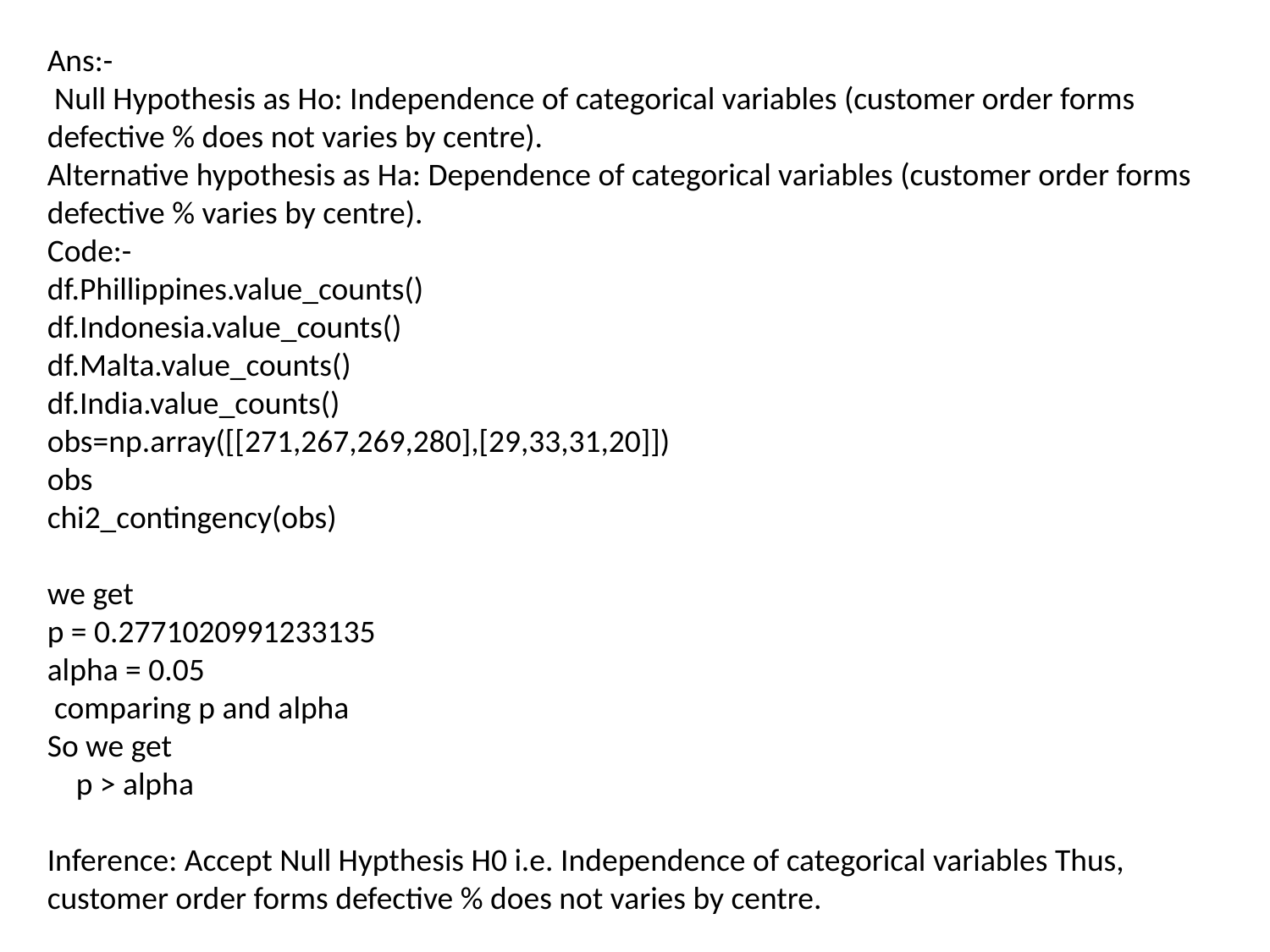

Ans:-
 Null Hypothesis as Ho: Independence of categorical variables (customer order forms defective % does not varies by centre).
Alternative hypothesis as Ha: Dependence of categorical variables (customer order forms defective % varies by centre).
Code:-
df.Phillippines.value_counts()
df.Indonesia.value_counts()
df.Malta.value_counts()
df.India.value_counts()
obs=np.array([[271,267,269,280],[29,33,31,20]])
obs
chi2_contingency(obs)

we get
p = 0.2771020991233135
alpha = 0.05
 comparing p and alpha
So we get
    p > alpha

Inference: Accept Null Hypthesis H0 i.e. Independence of categorical variables Thus, customer order forms defective % does not varies by centre.